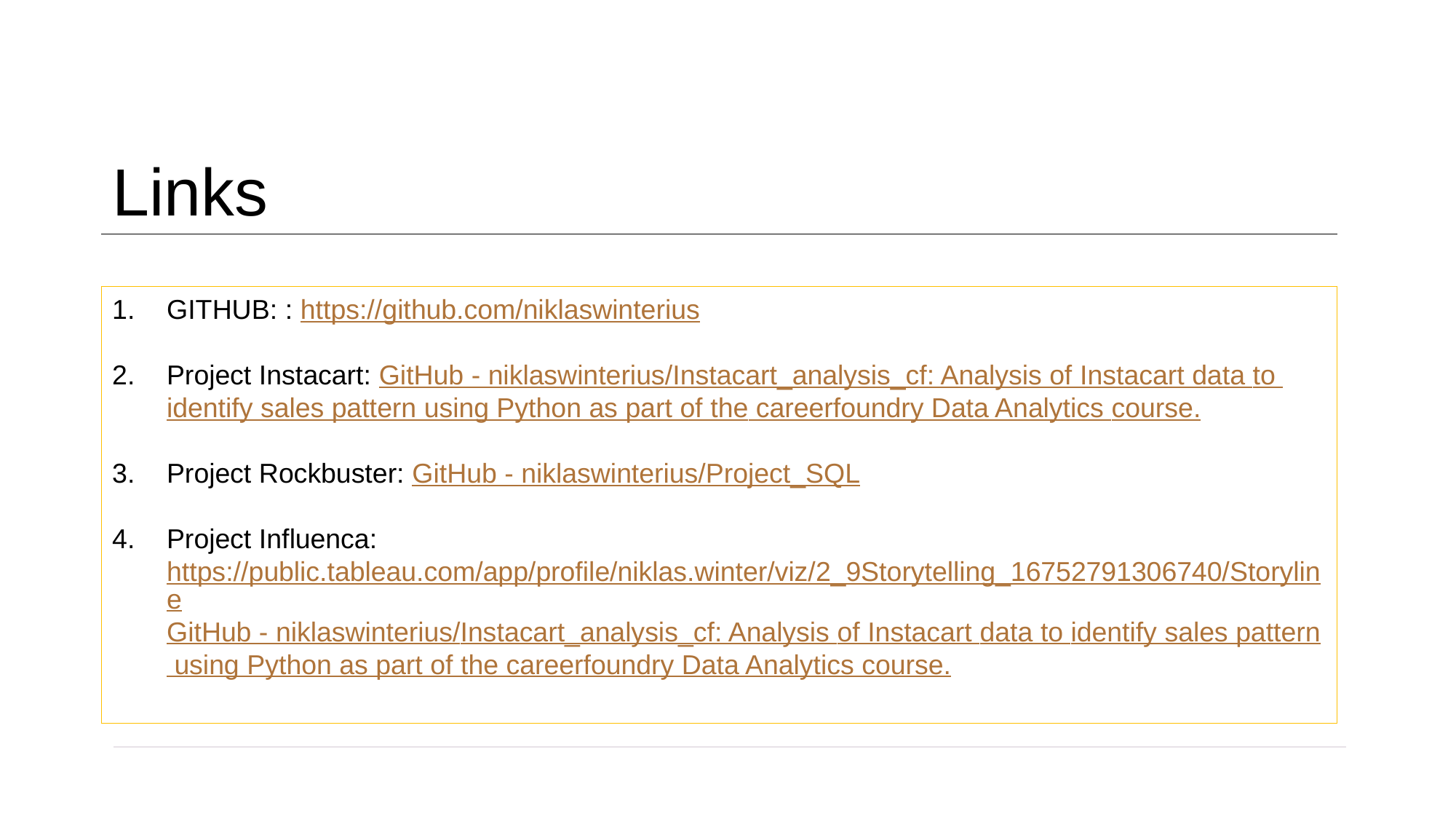

# Links
GITHUB: : https://github.com/niklaswinterius

Project Instacart: GitHub - niklaswinterius/Instacart_analysis_cf: Analysis of Instacart data to identify sales pattern using Python as part of the careerfoundry Data Analytics course.

Project Rockbuster: GitHub - niklaswinterius/Project_SQL

Project Influenca: https://public.tableau.com/app/profile/niklas.winter/viz/2_9Storytelling_16752791306740/Storyline
GitHub - niklaswinterius/Instacart_analysis_cf: Analysis of Instacart data to identify sales pattern using Python as part of the careerfoundry Data Analytics course.